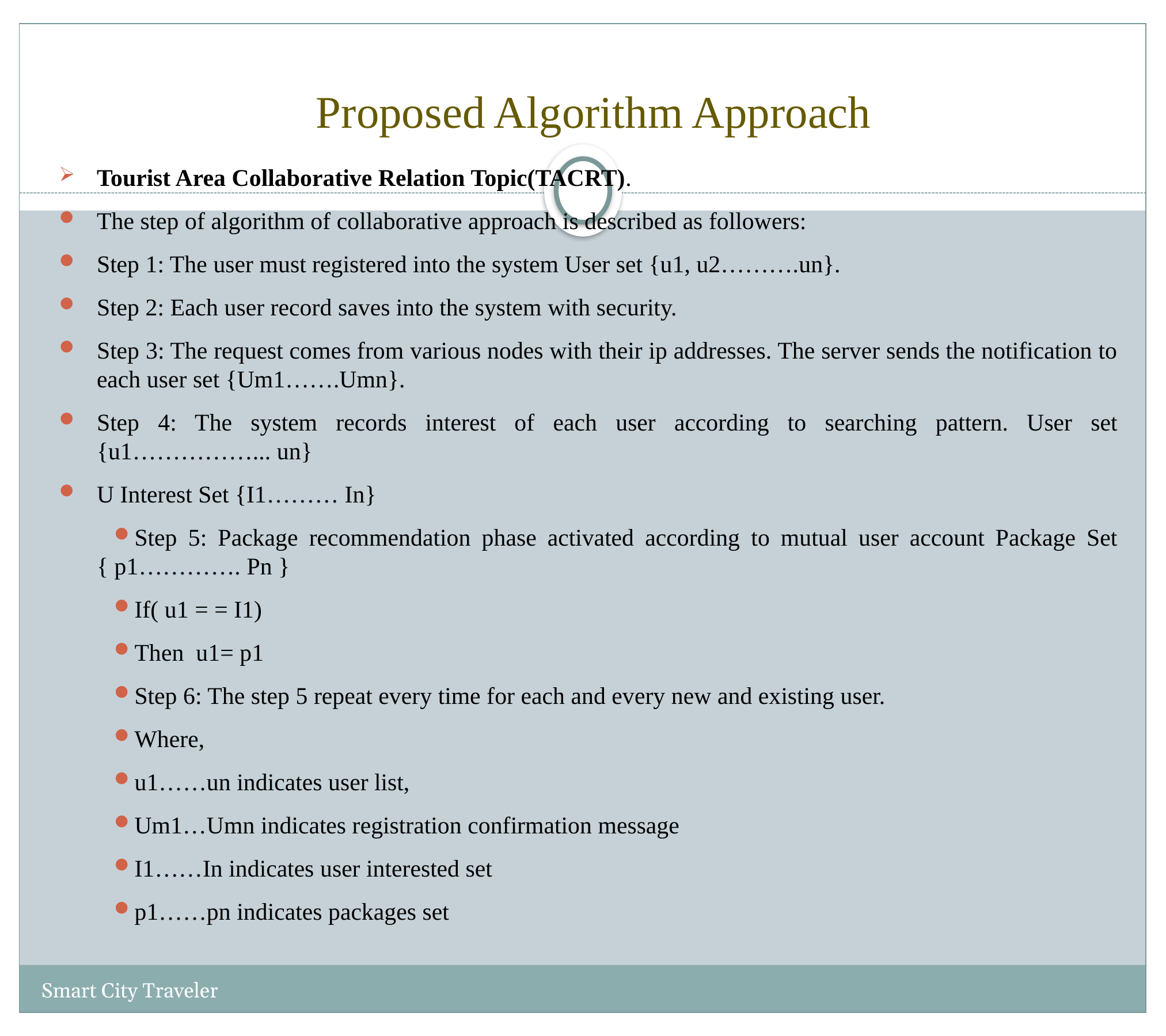

# Proposed Algorithm Approach
Tourist Area Collaborative Relation Topic(TACRT).
The step of algorithm of collaborative approach is described as followers:
Step 1: The user must registered into the system User set {u1, u2……….un}.
Step 2: Each user record saves into the system with security.
Step 3: The request comes from various nodes with their ip addresses. The server sends the notification to each user set {Um1…….Umn}.
Step 4: The system records interest of each user according to searching pattern. User set {u1……………... un}
U Interest Set {I1……… In}
Step 5: Package recommendation phase activated according to mutual user account Package Set { p1…………. Pn }
If( u1 = = I1)
Then  u1= p1
Step 6: The step 5 repeat every time for each and every new and existing user.
Where,
u1……un indicates user list,
Um1…Umn indicates registration confirmation message
I1……In indicates user interested set
p1……pn indicates packages set
Smart City Traveler